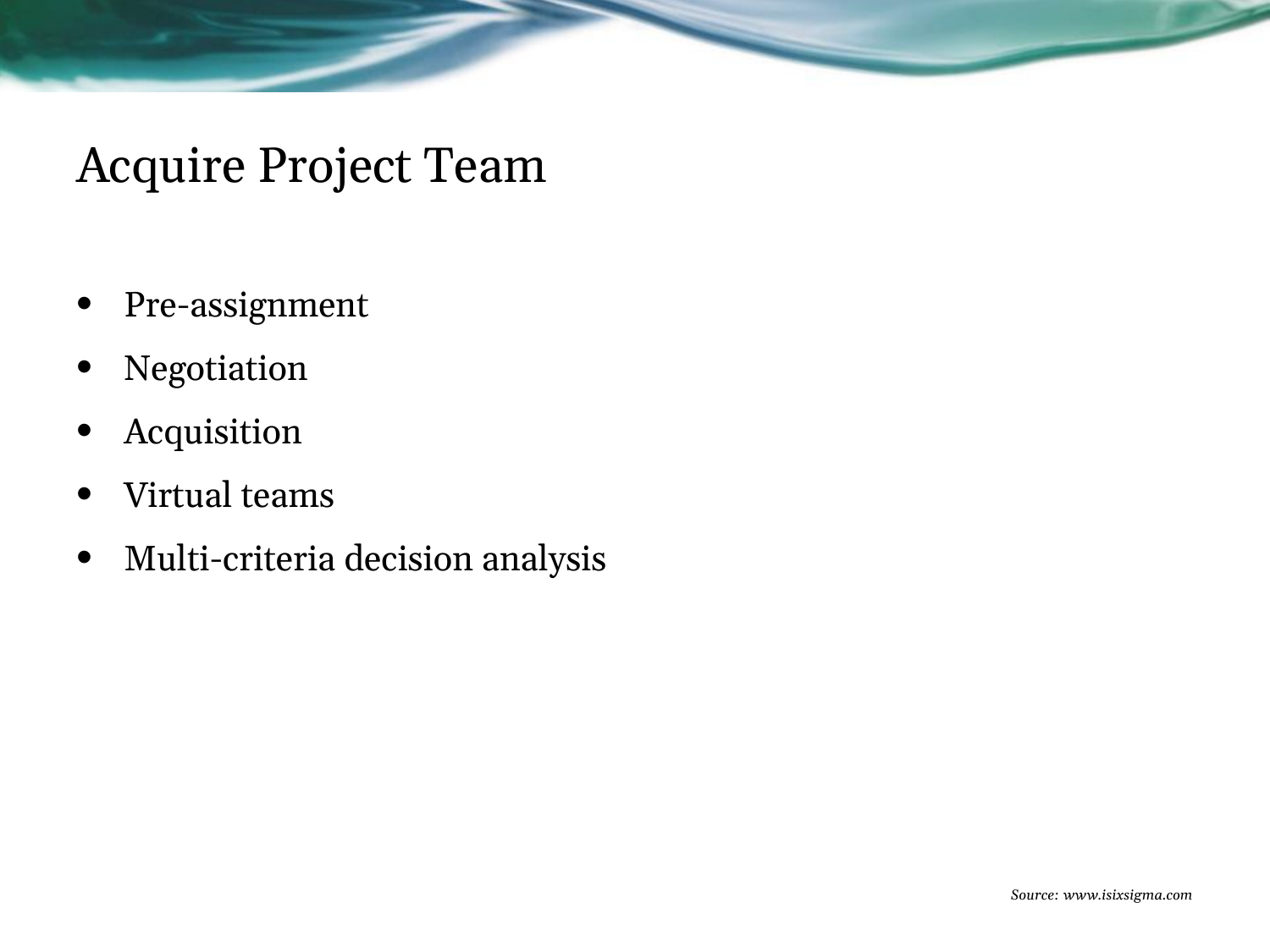

# Acquire Project Team
Pre-assignment
Negotiation
Acquisition
Virtual teams
Multi-criteria decision analysis

Source: www.isixsigma.com